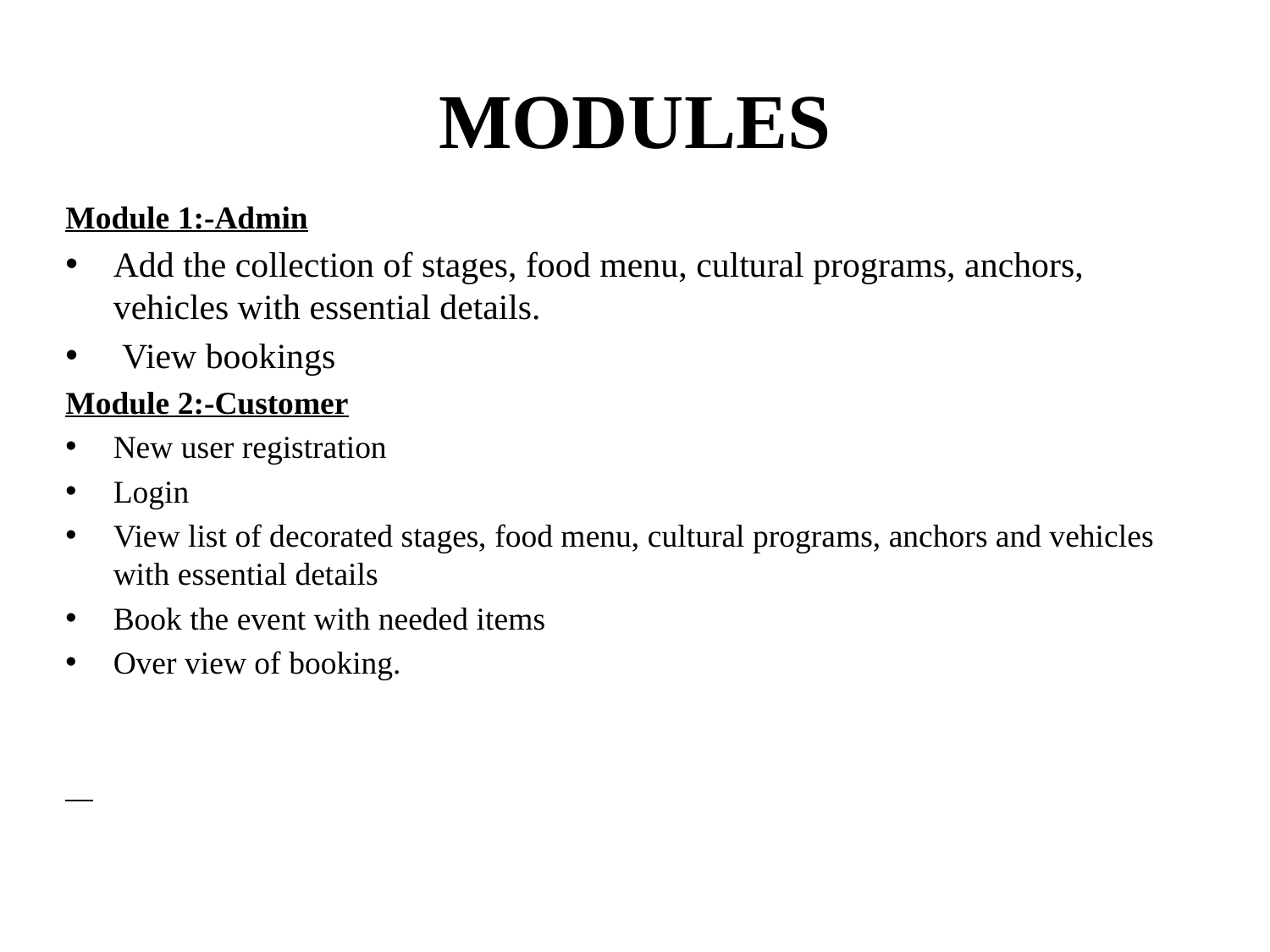

# MODULES
Module 1:-Admin
Add the collection of stages, food menu, cultural programs, anchors, vehicles with essential details.
 View bookings
Module 2:-Customer
New user registration
Login
View list of decorated stages, food menu, cultural programs, anchors and vehicles with essential details
Book the event with needed items
Over view of booking.